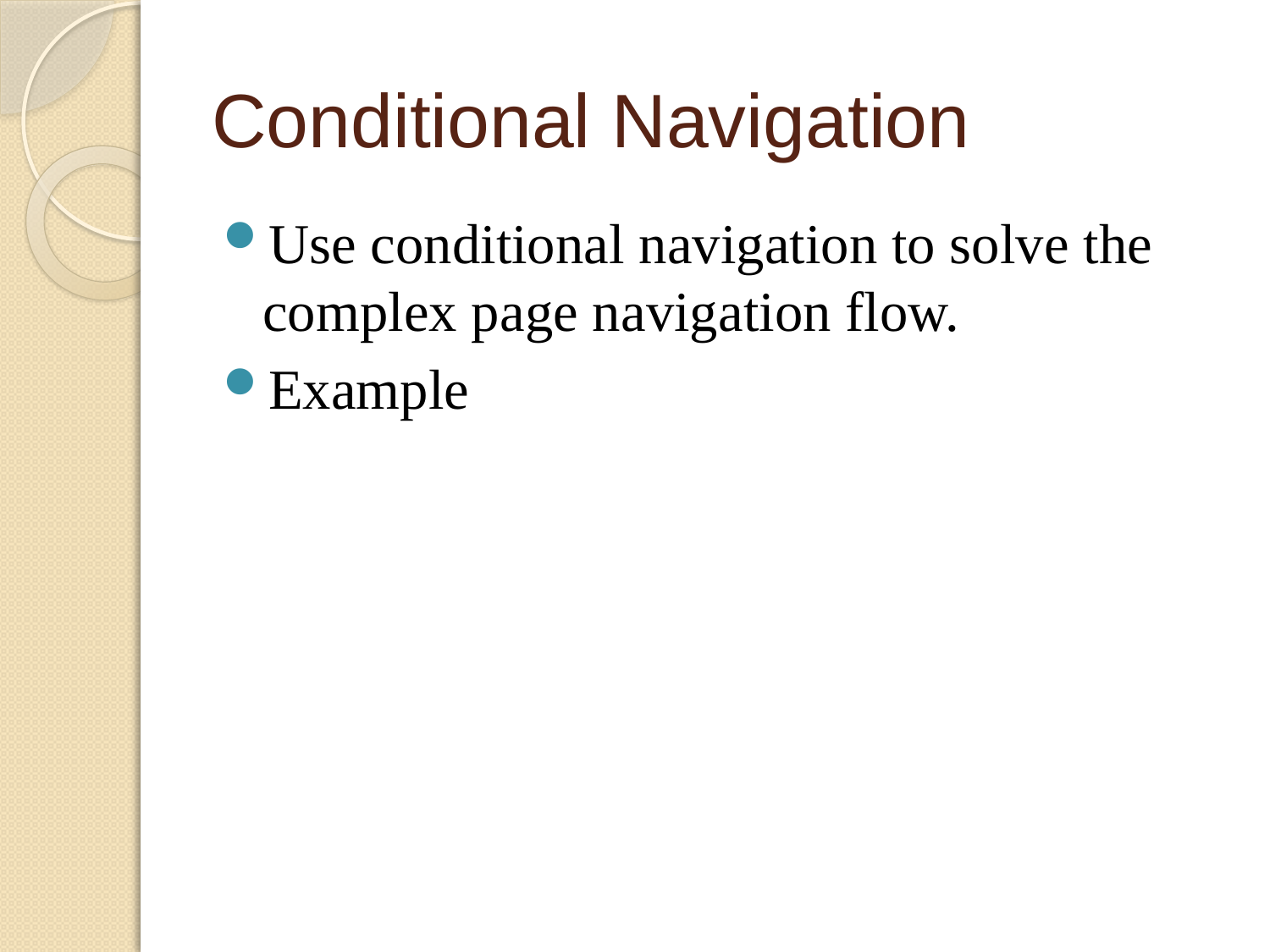

# Conditional Navigation
Use conditional navigation to solve the complex page navigation flow.
Example